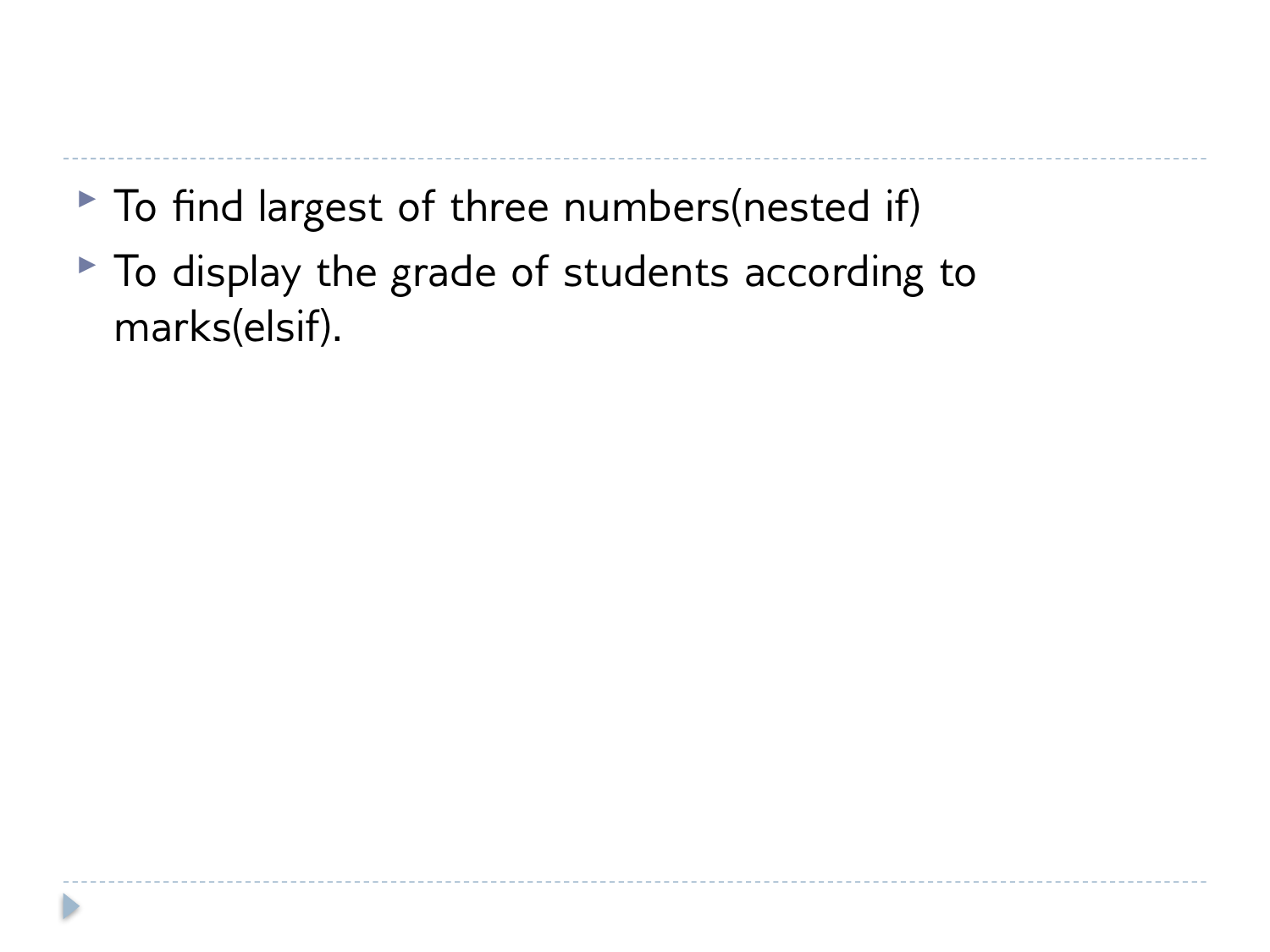

#
To find largest of three numbers(nested if)
To display the grade of students according to marks(elsif).